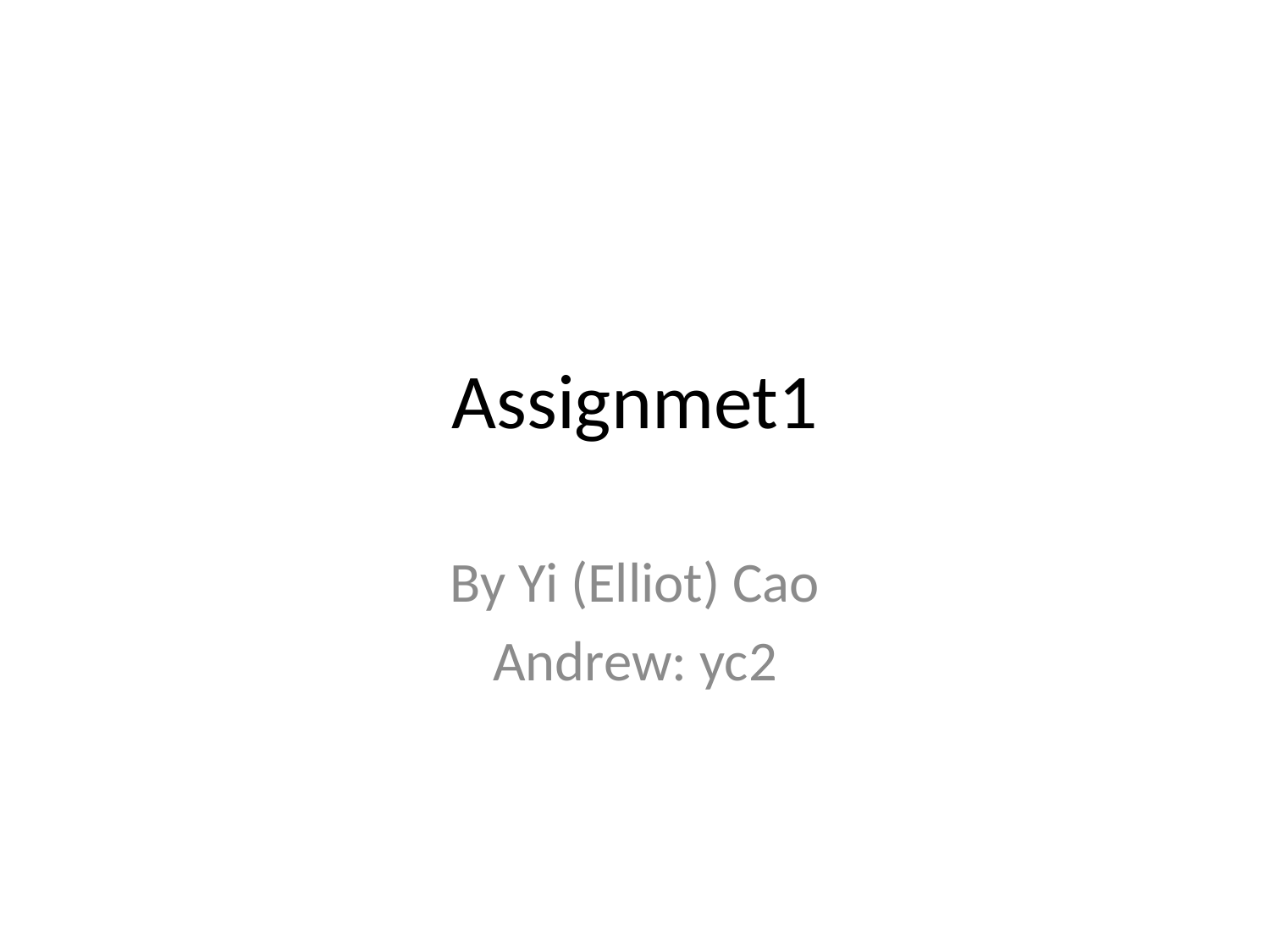

# Assignmet1
By Yi (Elliot) Cao
Andrew: yc2